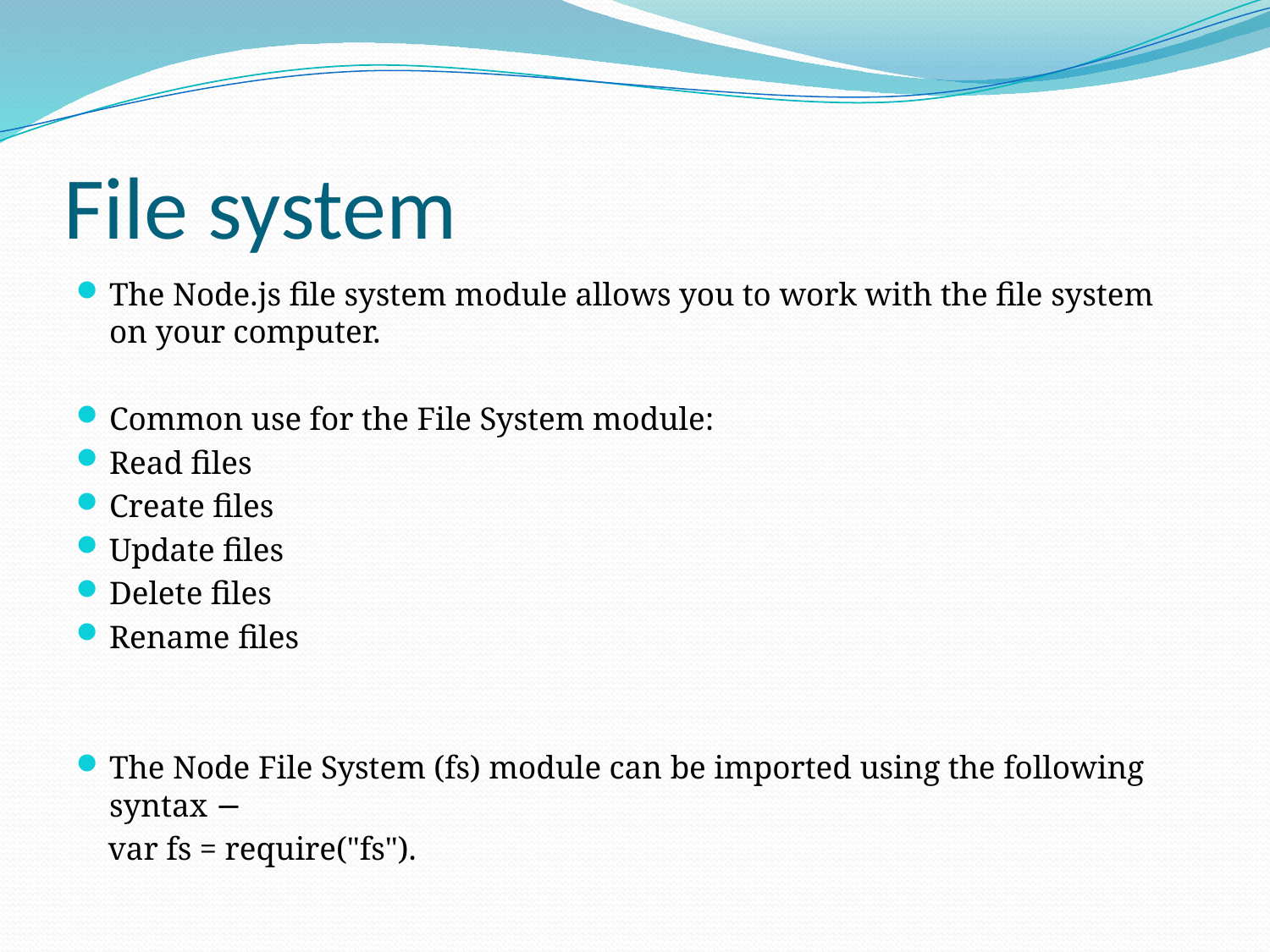

# File system
The Node.js file system module allows you to work with the file system on your computer.

Common use for the File System module:
Read files
Create files
Update files
Delete files
Rename files

The Node File System (fs) module can be imported using the following syntax −
    var fs = require("fs").